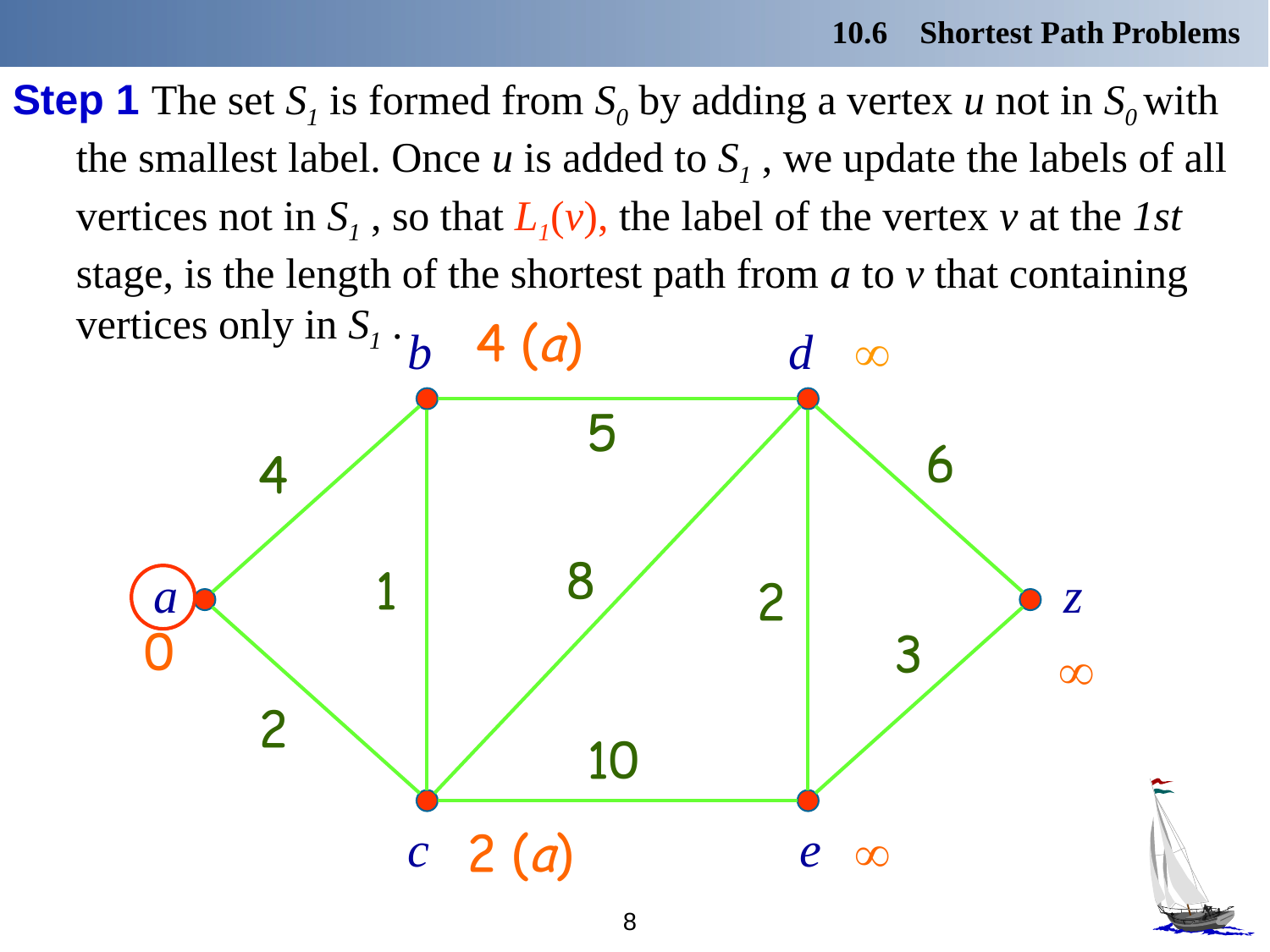

10.6    Shortest Path Problems
Step 1 The set S1 is formed from S0 by adding a vertex u not in S0 with the smallest label. Once u is added to S1 , we update the labels of all vertices not in S1 , so that L1(v), the label of the vertex v at the 1st stage, is the length of the shortest path from a to v that containing vertices only in S1 .

4 (a)
b
d

a
z

c
e
5
6
4
8
1
2
3
2
10
∞
∞
0
∞
∞
∞

2 (a)
8